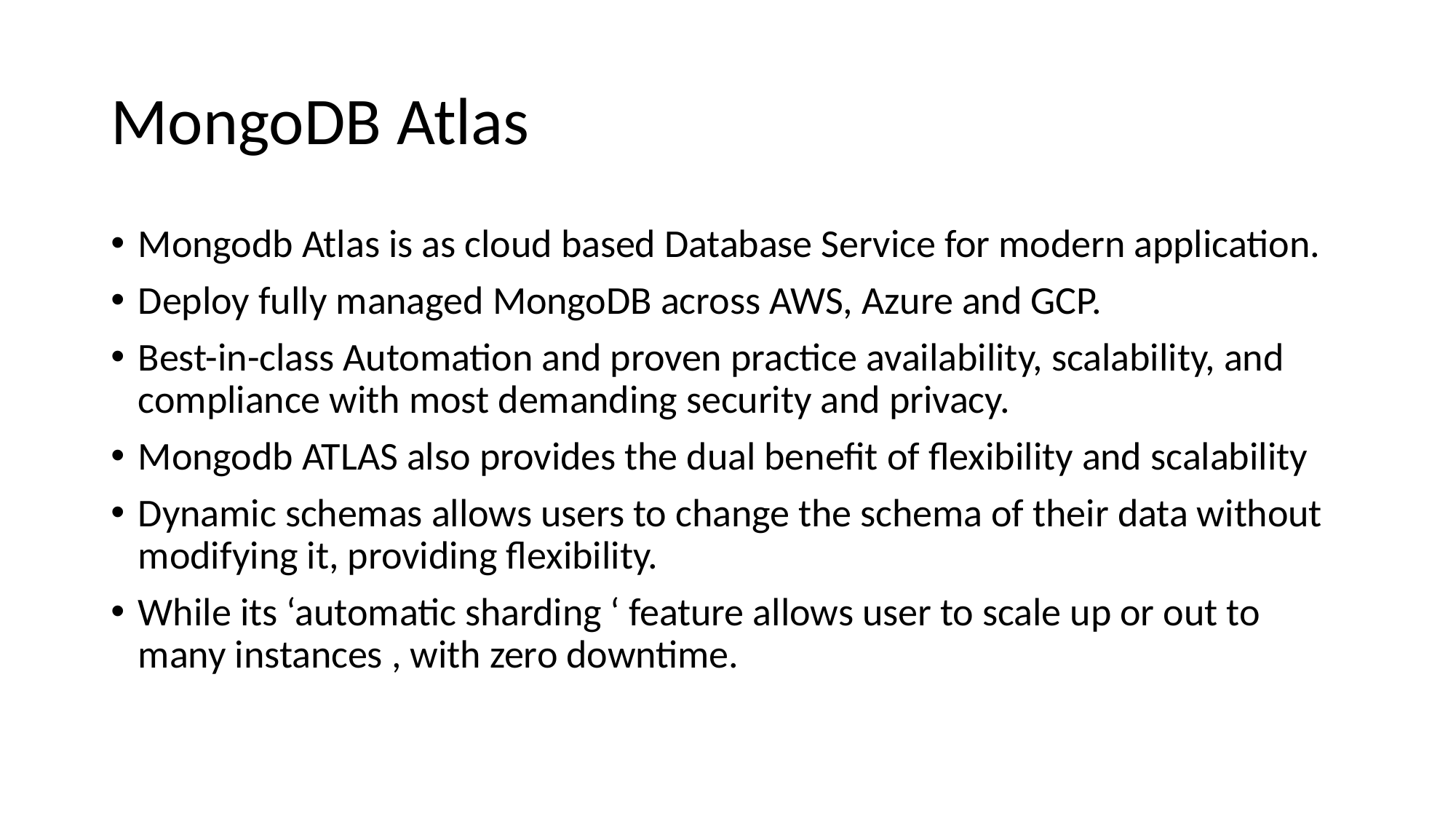

# MongoDB Atlas
Mongodb Atlas is as cloud based Database Service for modern application.
Deploy fully managed MongoDB across AWS, Azure and GCP.
Best-in-class Automation and proven practice availability, scalability, and compliance with most demanding security and privacy.
Mongodb ATLAS also provides the dual benefit of flexibility and scalability
Dynamic schemas allows users to change the schema of their data without modifying it, providing flexibility.
While its ‘automatic sharding ‘ feature allows user to scale up or out to many instances , with zero downtime.